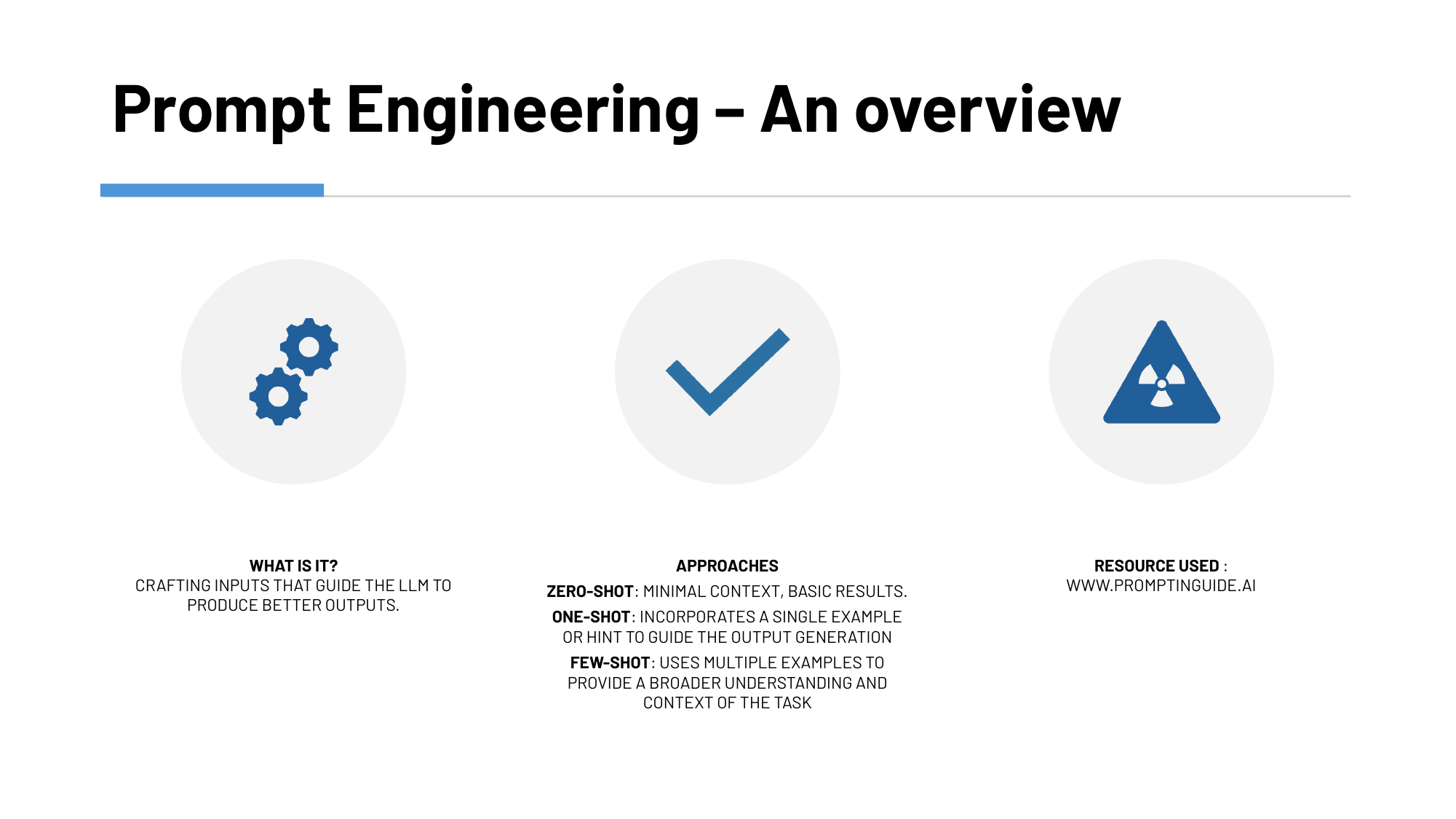

# Prompt Engineering – An overview

What is it?
Crafting inputs that guide the LLM to produce better outputs.
Approaches
Zero-Shot: Minimal context, basic results.
One-Shot: Incorporates a single example or hint to guide the output generation
Few-Shot: Uses multiple examples to provide a broader understanding and context of the task
Resource Used :
www.promptinguide.ai